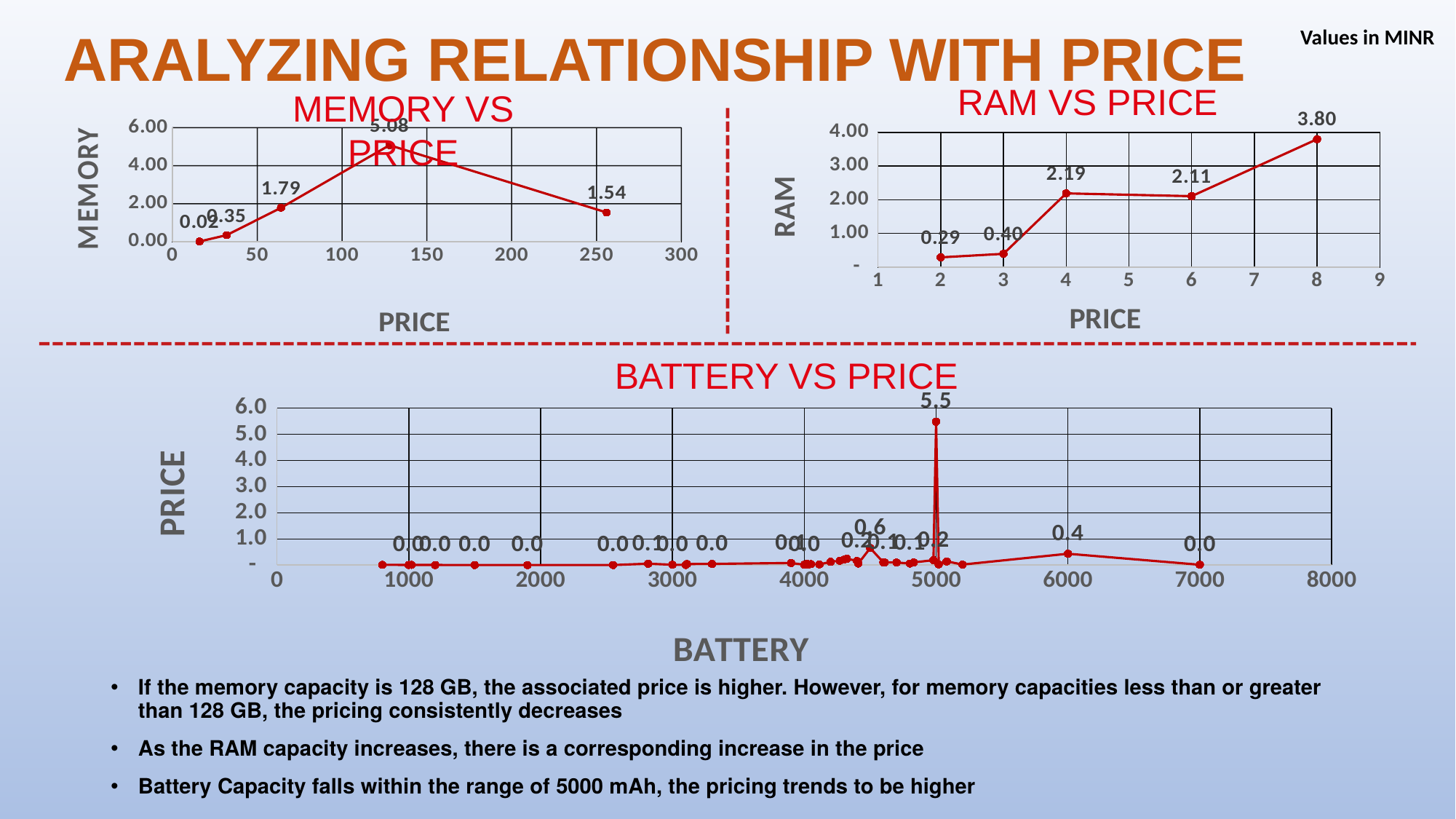

Values in MINR
# ARALYZING RELATIONSHIP WITH PRICE
RAM VS PRICE
MEMORY VS PRICE

### Chart

| Category | Price |
|---|---|

### Chart

| Category | Price |
|---|---|
BATTERY VS PRICE

### Chart

| Category | Price |
|---|---|
If the memory capacity is 128 GB, the associated price is higher. However, for memory capacities less than or greater than 128 GB, the pricing consistently decreases
As the RAM capacity increases, there is a corresponding increase in the price
Battery Capacity falls within the range of 5000 mAh, the pricing trends to be higher